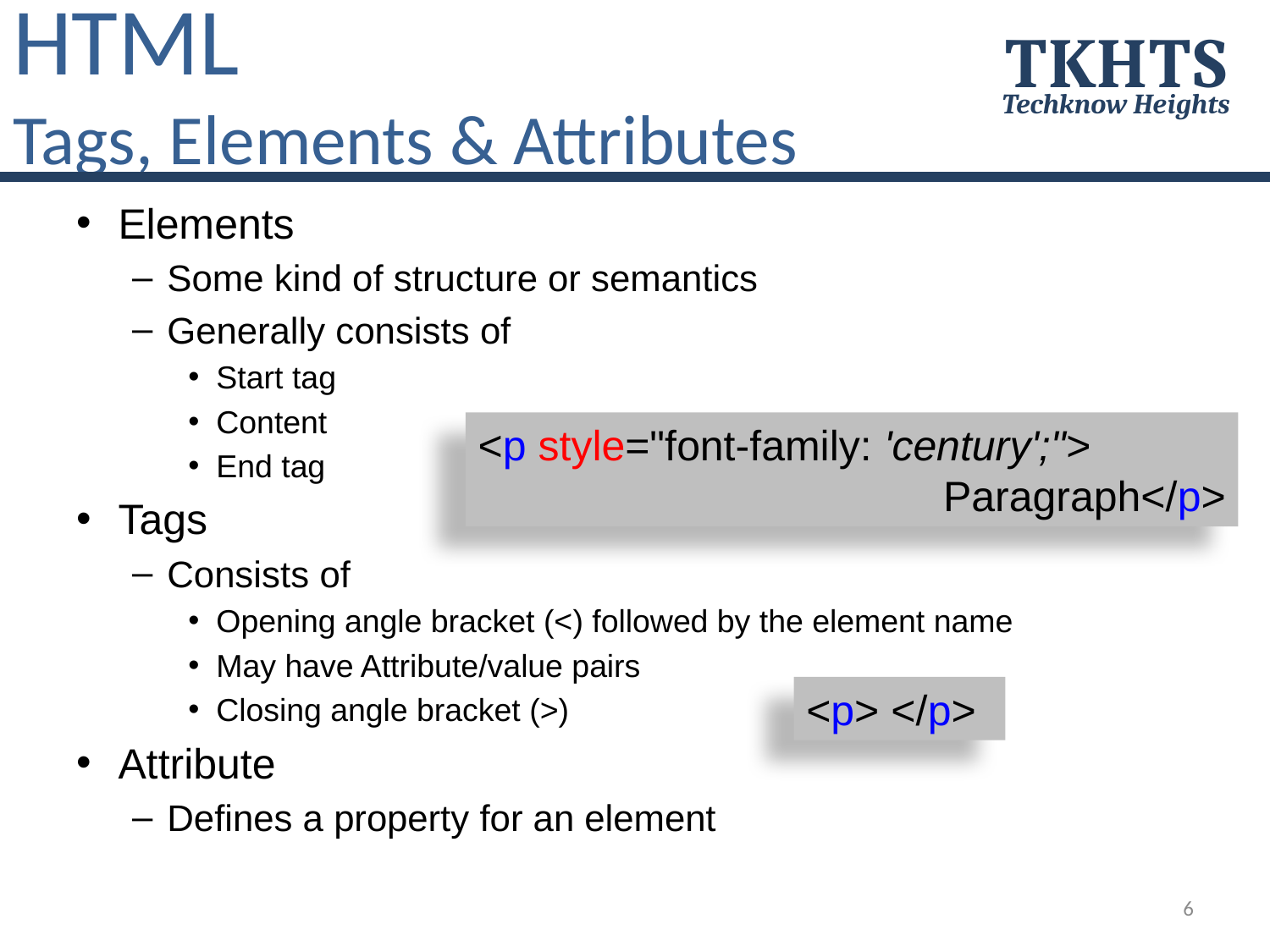

# HTML Tags, Elements & Attributes
TKHTS
Techknow Heights

Elements
Some kind of structure or semantics
Generally consists of
Start tag
Content
End tag
Tags
Consists of
Opening angle bracket (<) followed by the element name
May have Attribute/value pairs
Closing angle bracket (>)
Attribute
Defines a property for an element
<p style="font-family: 'century';">
 Paragraph</p>
<p> </p>
6